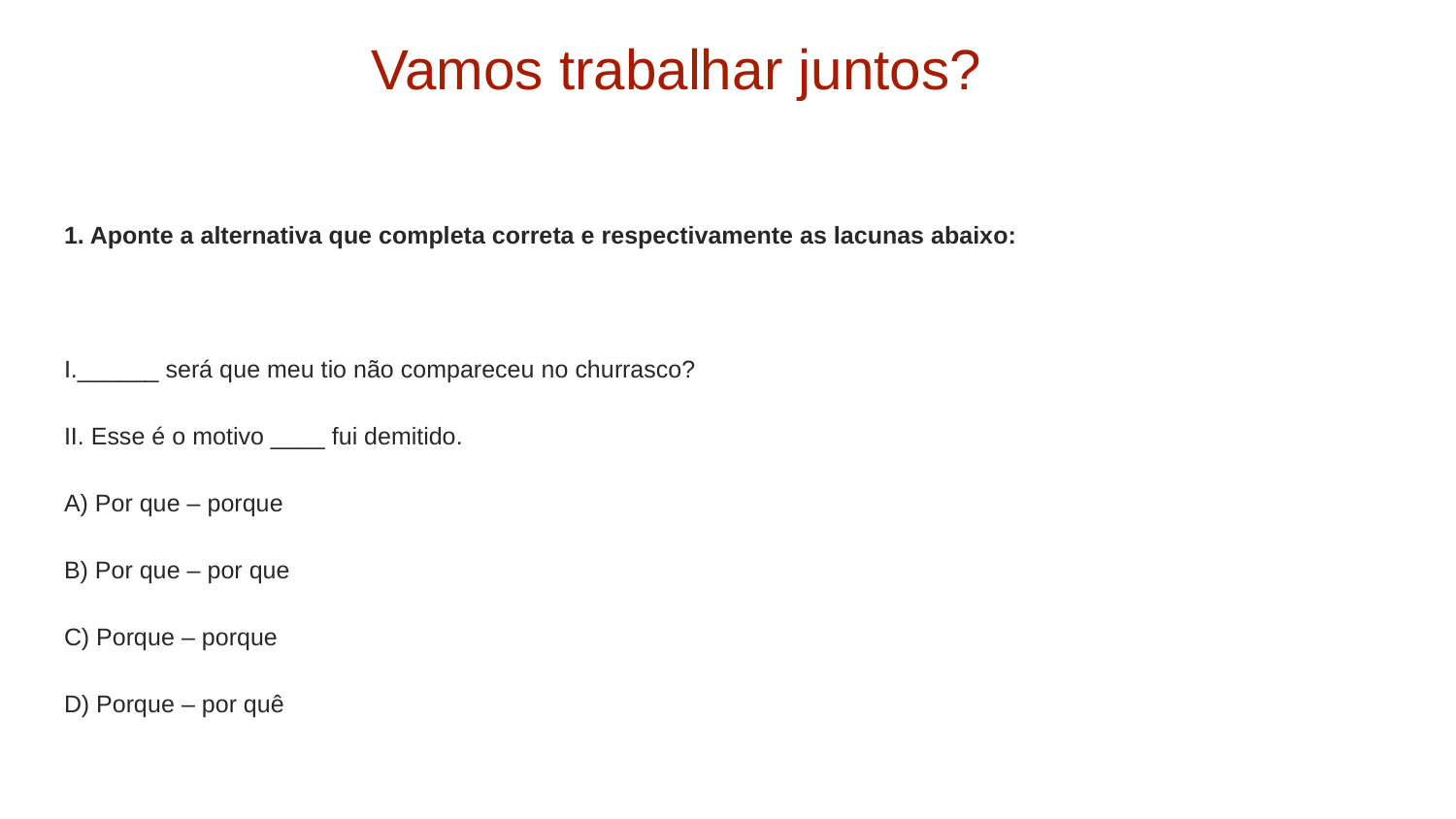

# Vamos trabalhar juntos?
1. Aponte a alternativa que completa correta e respectivamente as lacunas abaixo:

I.______ será que meu tio não compareceu no churrasco?
II. Esse é o motivo ____ fui demitido.
A) Por que – porque
B) Por que – por que
C) Porque – porque
D) Porque – por quê